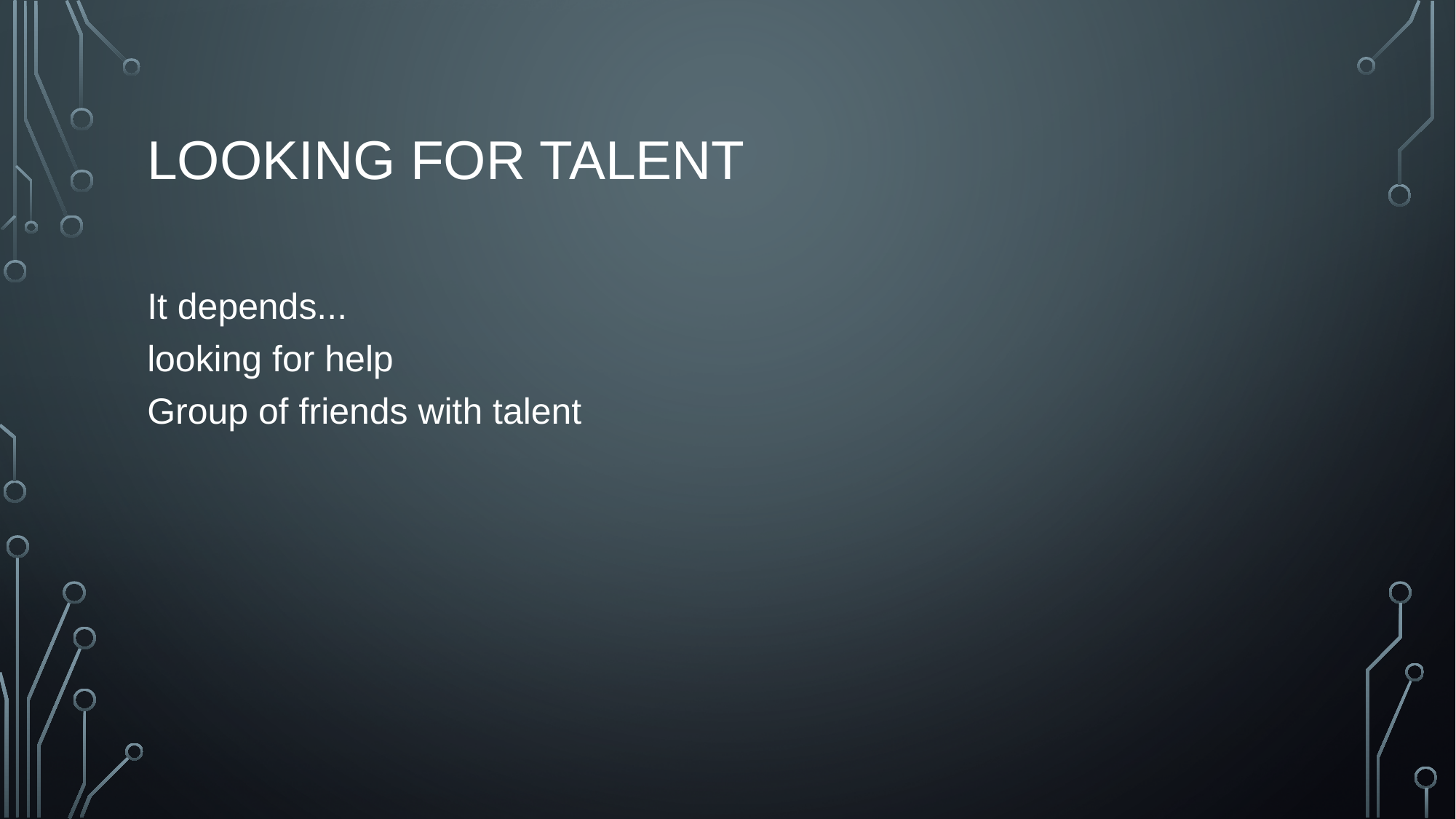

# Looking for talent
It depends...
looking for help
Group of friends with talent